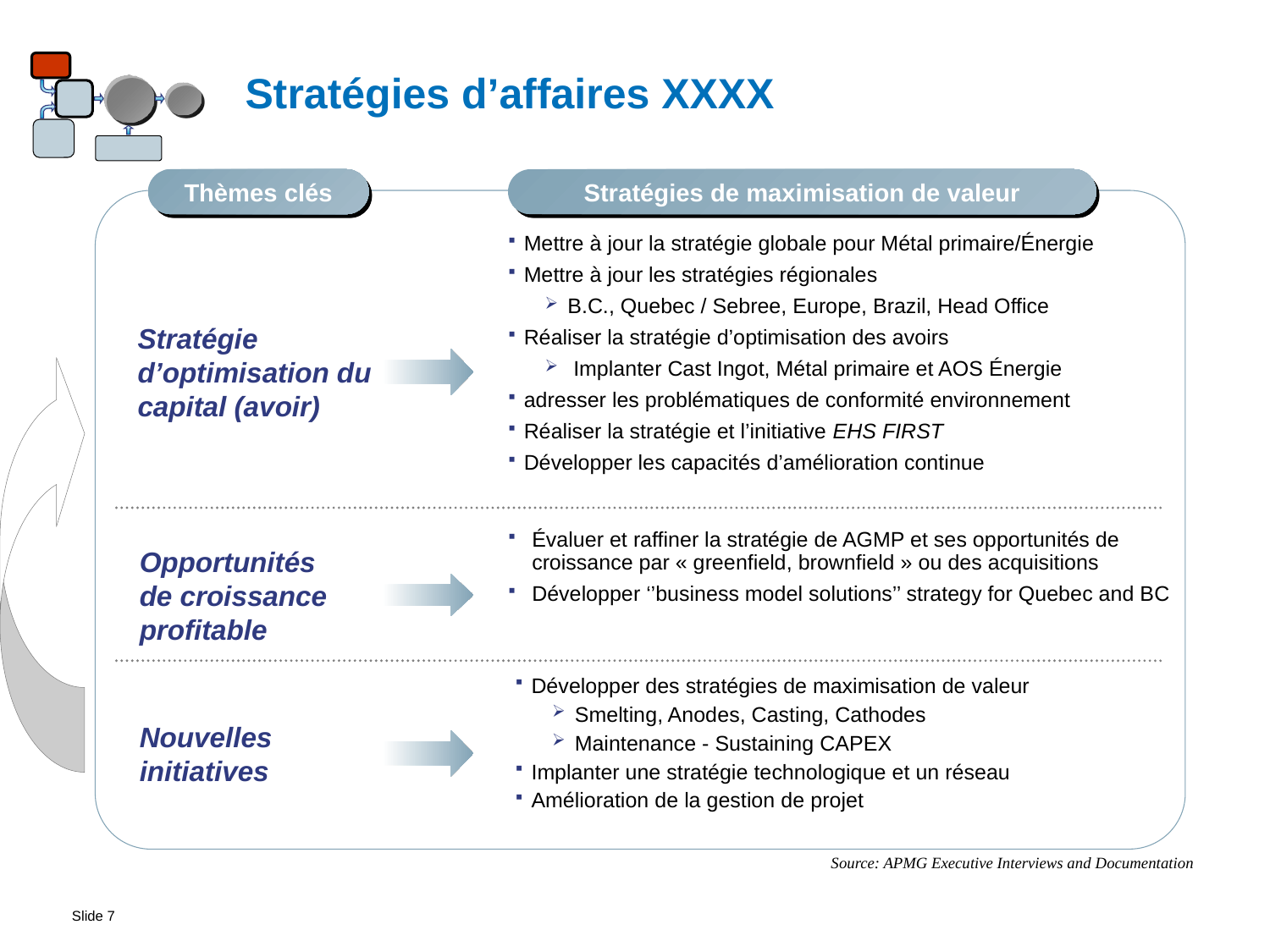

# Stratégies d’affaires XXXX
Thèmes clés
Stratégies de maximisation de valeur

Mettre à jour la stratégie globale pour Métal primaire/Énergie
Mettre à jour les stratégies régionales
B.C., Quebec / Sebree, Europe, Brazil, Head Office
Réaliser la stratégie d’optimisation des avoirs
 Implanter Cast Ingot, Métal primaire et AOS Énergie
adresser les problématiques de conformité environnement
Réaliser la stratégie et l’initiative EHS FIRST
Développer les capacités d’amélioration continue
Stratégie d’optimisation du capital (avoir)

Évaluer et raffiner la stratégie de AGMP et ses opportunités de croissance par « greenfield, brownfield » ou des acquisitions
Développer ‘’business model solutions’’ strategy for Quebec and BC
Opportunités de croissance profitable

Développer des stratégies de maximisation de valeur
Smelting, Anodes, Casting, Cathodes
Maintenance - Sustaining CAPEX
Implanter une stratégie technologique et un réseau
Amélioration de la gestion de projet
Nouvelles initiatives

Source: APMG Executive Interviews and Documentation